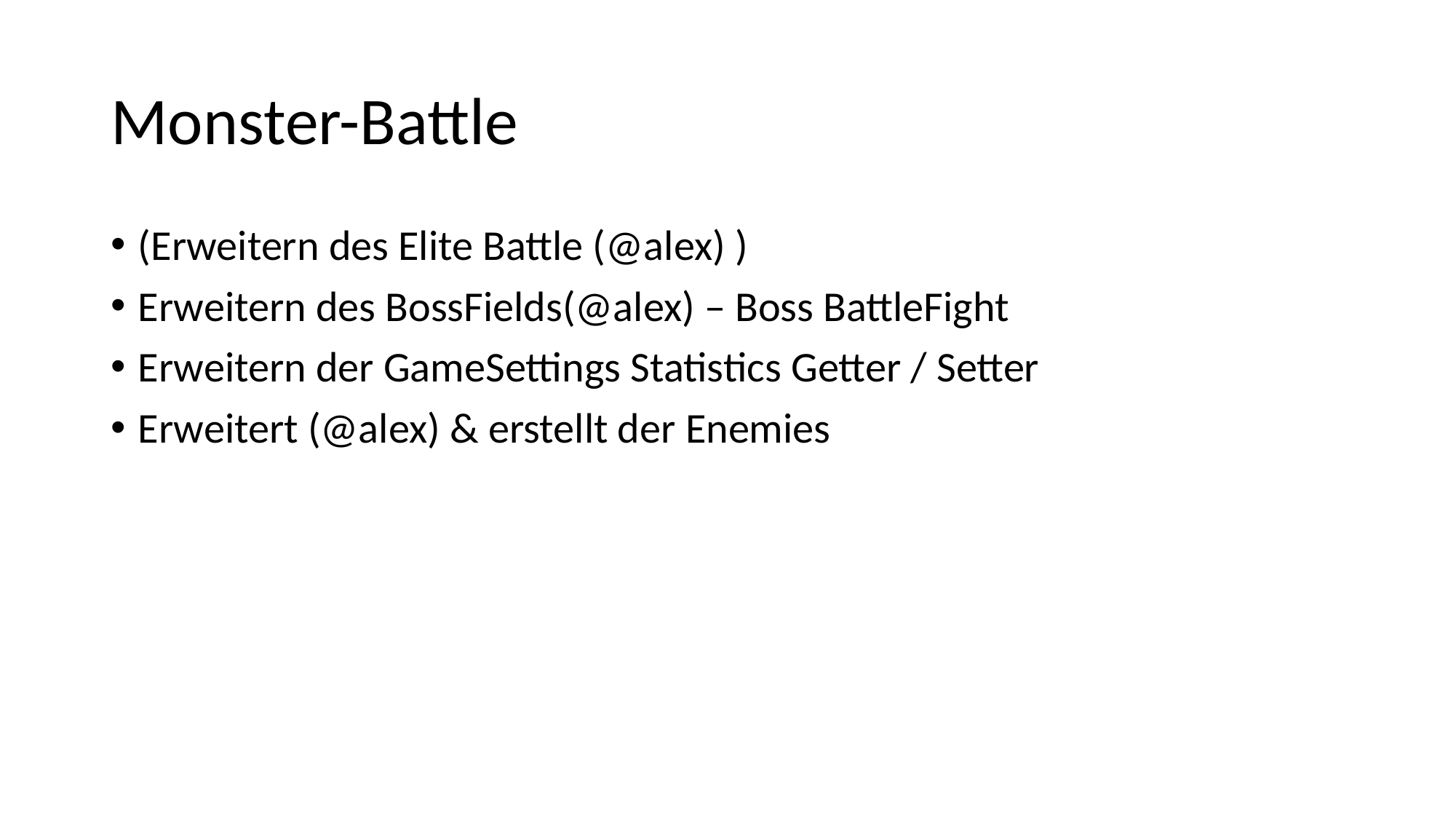

# Monster-Battle
(Erweitern des Elite Battle (@alex) )
Erweitern des BossFields(@alex) – Boss BattleFight
Erweitern der GameSettings Statistics Getter / Setter
Erweitert (@alex) & erstellt der Enemies